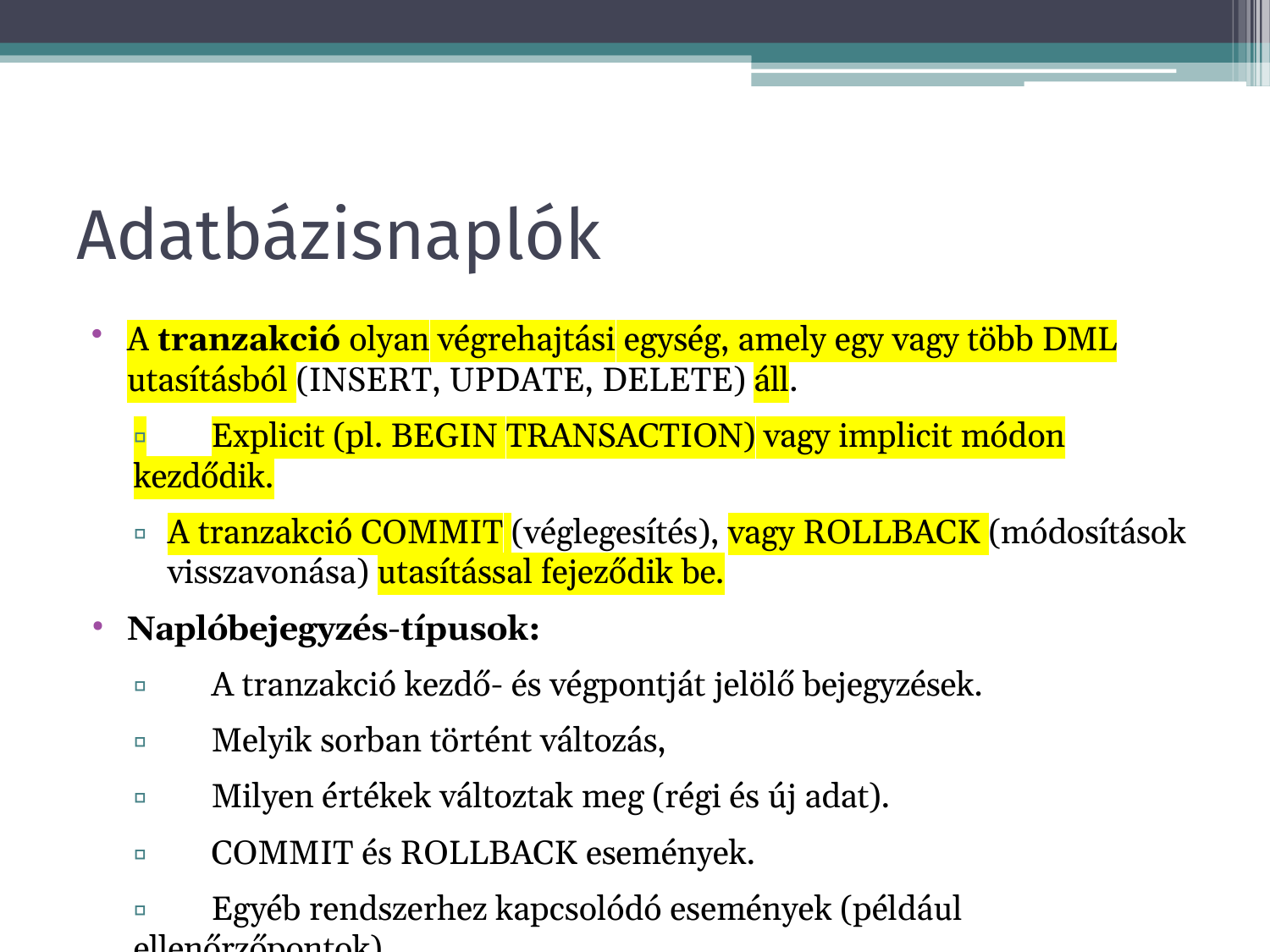

# Adatbázisnaplók
A tranzakció olyan végrehajtási egység, amely egy vagy több DML utasításból (INSERT, UPDATE, DELETE) áll.
▫	Explicit (pl. BEGIN TRANSACTION) vagy implicit módon kezdődik.
▫	A tranzakció COMMIT (véglegesítés), vagy ROLLBACK (módosítások visszavonása) utasítással fejeződik be.
Naplóbejegyzés-típusok:
▫	A tranzakció kezdő- és végpontját jelölő bejegyzések.
▫	Melyik sorban történt változás,
▫	Milyen értékek változtak meg (régi és új adat).
▫	COMMIT és ROLLBACK események.
▫	Egyéb rendszerhez kapcsolódó események (például ellenőrzőpontok).